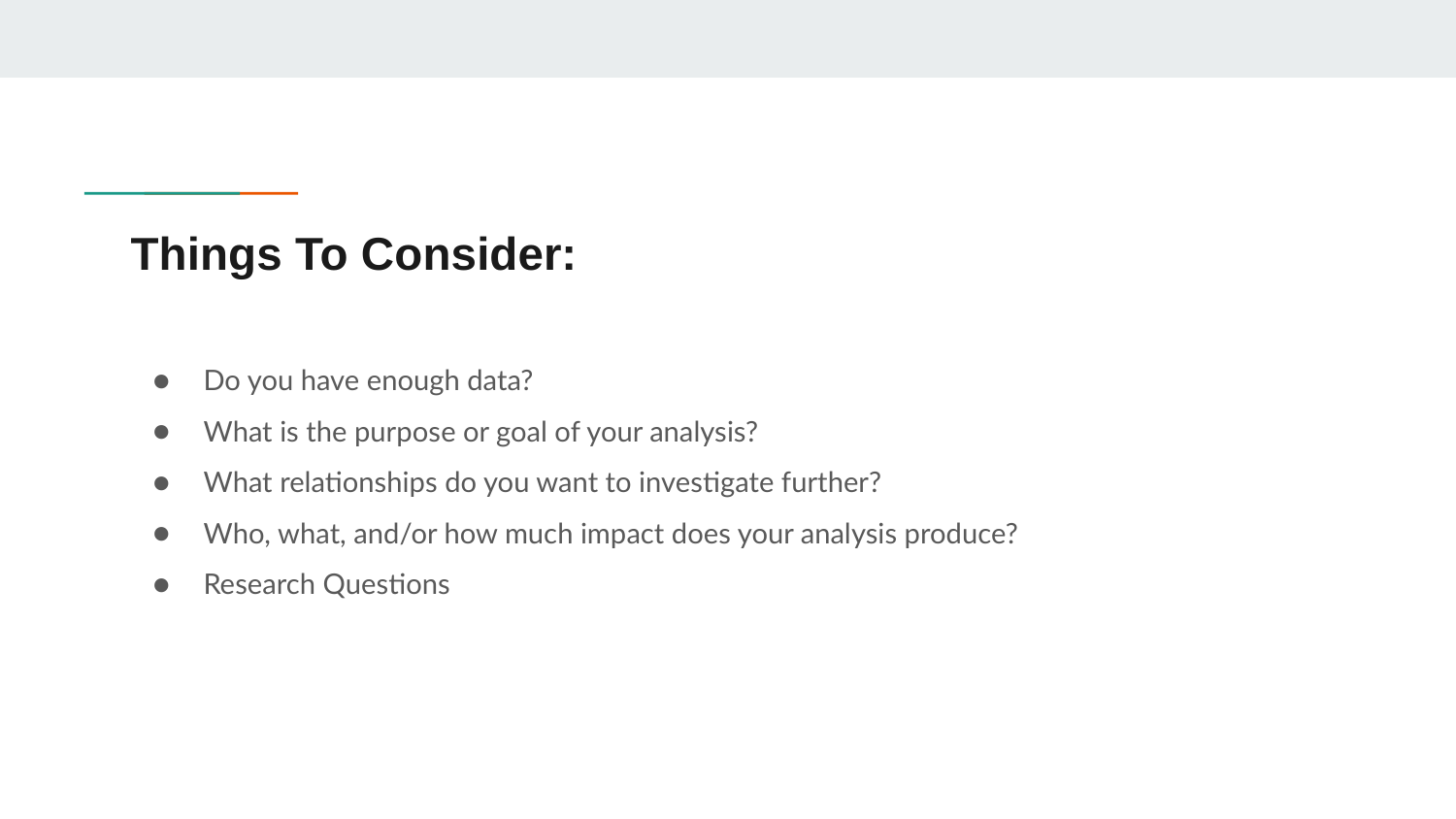

# Things To Consider:
Do you have enough data?
What is the purpose or goal of your analysis?
What relationships do you want to investigate further?
Who, what, and/or how much impact does your analysis produce?
Research Questions